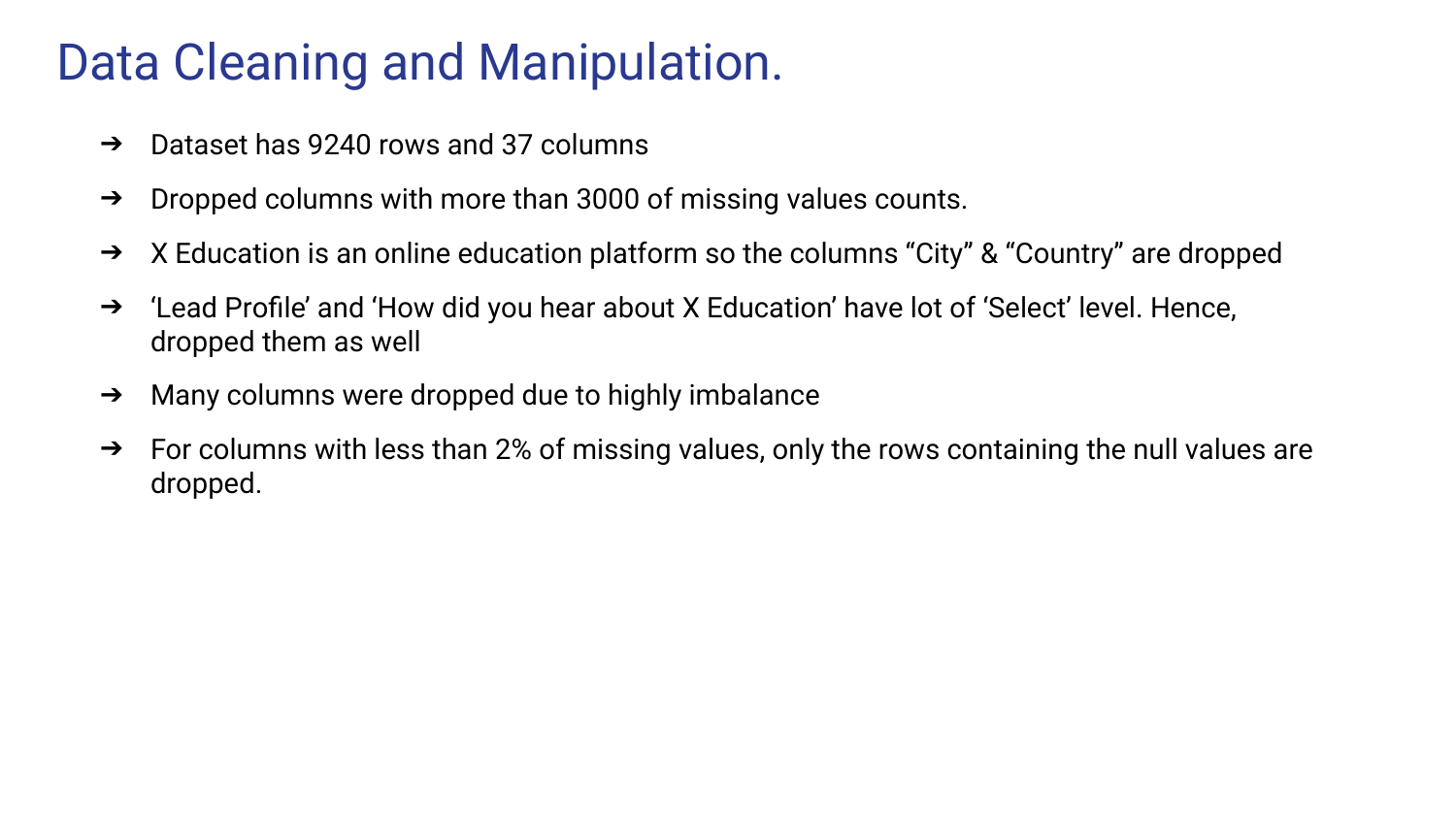

# Data Cleaning and Manipulation.
Dataset has 9240 rows and 37 columns
Dropped columns with more than 3000 of missing values counts.
X Education is an online education platform so the columns “City” & “Country” are dropped
‘Lead Profile’ and ‘How did you hear about X Education’ have lot of ‘Select’ level. Hence, dropped them as well
Many columns were dropped due to highly imbalance
For columns with less than 2% of missing values, only the rows containing the null values are dropped.